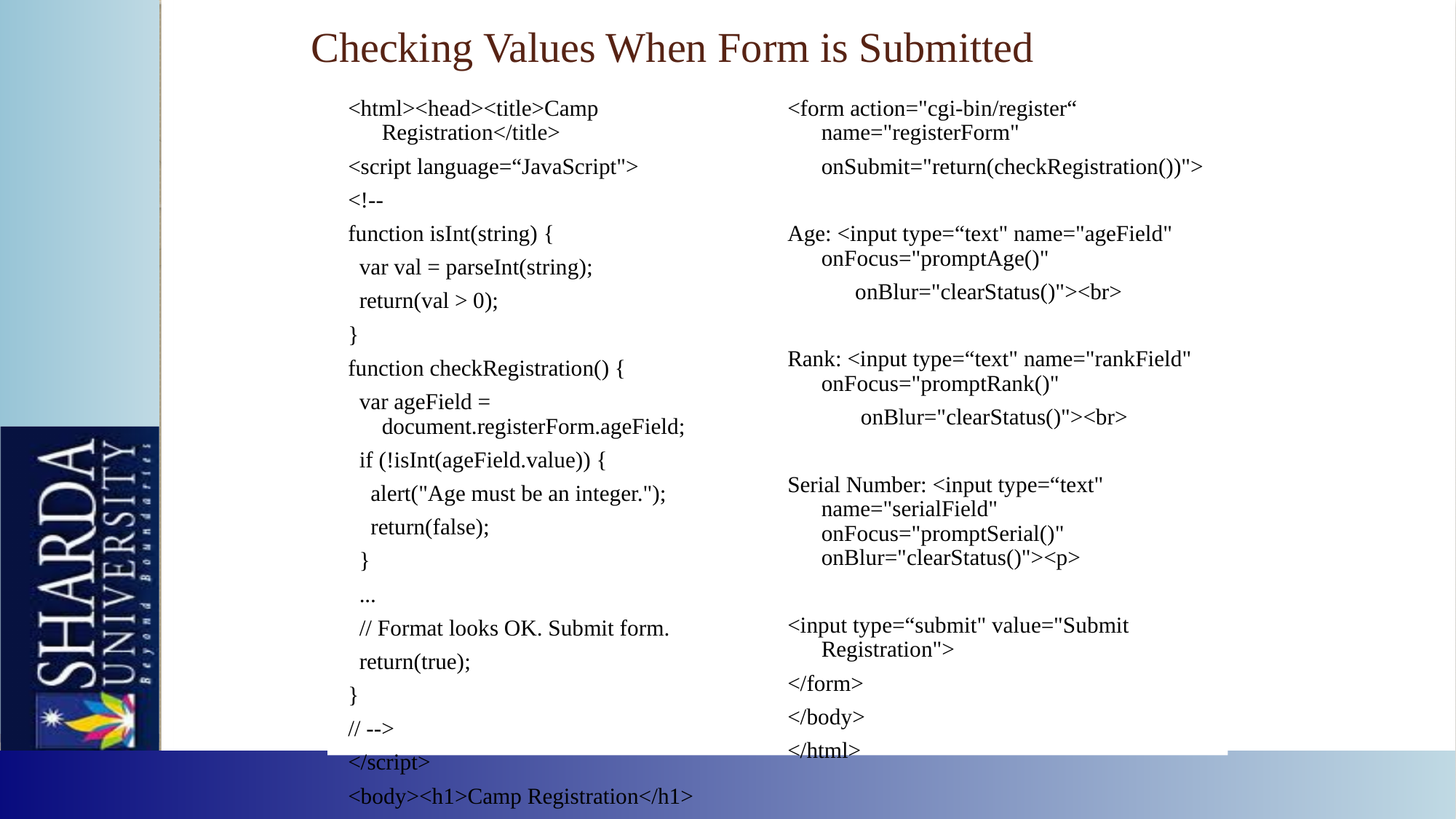

# Checking Values When Form is Submitted
<html><head><title>Camp Registration</title>
<script language=“JavaScript">
<!--
function isInt(string) {
  var val = parseInt(string);
  return(val > 0);
}
function checkRegistration() {
  var ageField = document.registerForm.ageField;
  if (!isInt(ageField.value)) {
    alert("Age must be an integer.");
    return(false);
  }
  ...
  // Format looks OK. Submit form.
  return(true);
}
// -->
</script>
<body><h1>Camp Registration</h1>
<form action="cgi-bin/register“ name="registerForm"
      onSubmit="return(checkRegistration())">

Age: <input type=“text" name="ageField" onFocus="promptAge()"
            onBlur="clearStatus()"><br>

Rank: <input type=“text" name="rankField" onFocus="promptRank()"
             onBlur="clearStatus()"><br>

Serial Number: <input type=“text" name="serialField" onFocus="promptSerial()" onBlur="clearStatus()"><p>

<input type=“submit" value="Submit Registration">
</form>
</body>
</html>